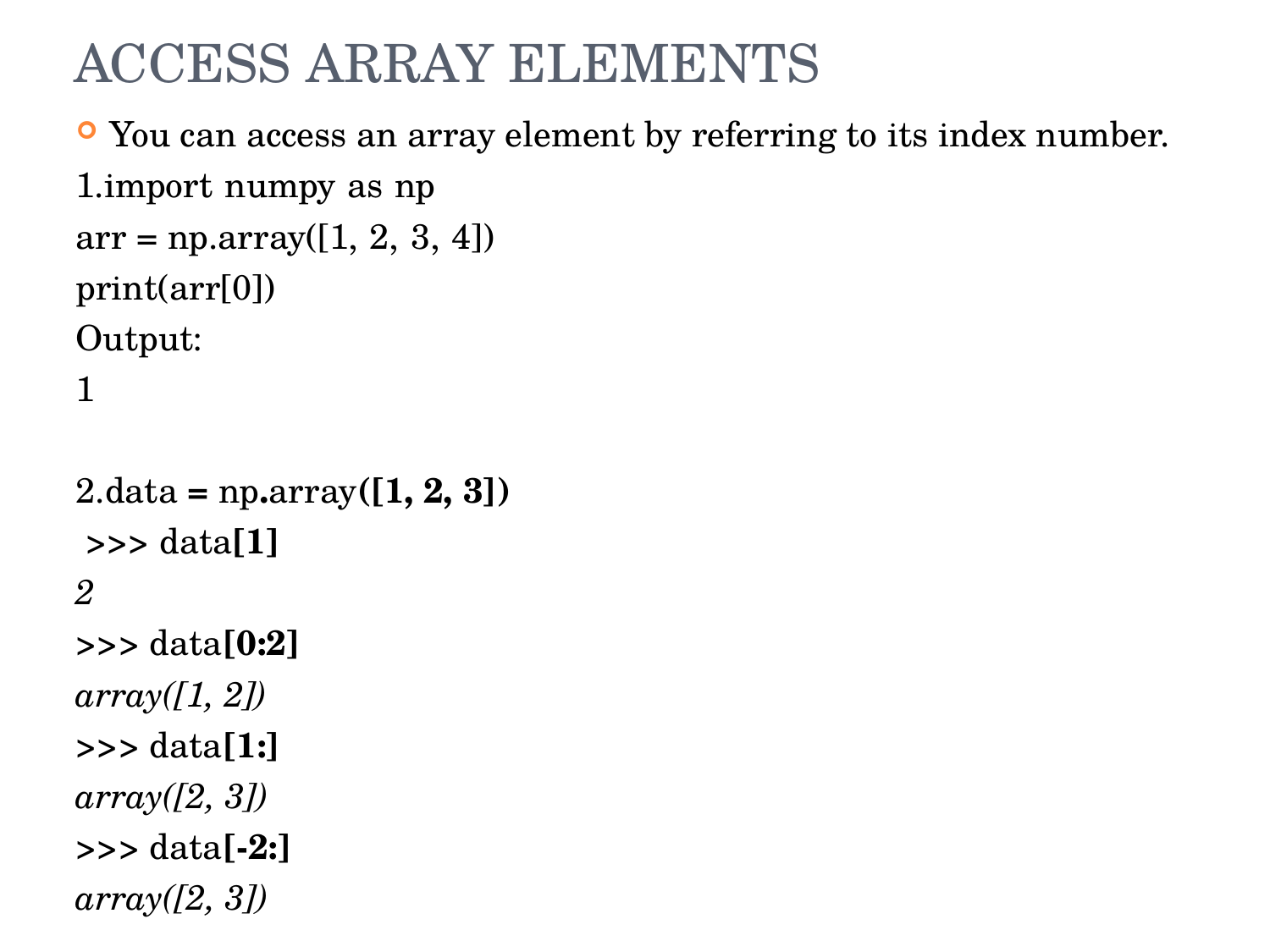

# Access Array Elements
You can access an array element by referring to its index number.
1.import numpy as np
arr = np.array([1, 2, 3, 4])
print(arr[0])
Output:
1

2.data = np.array([1, 2, 3])
 >>> data[1]
2
>>> data[0:2]
array([1, 2])
>>> data[1:]
array([2, 3])
>>> data[-2:]
array([2, 3])
15